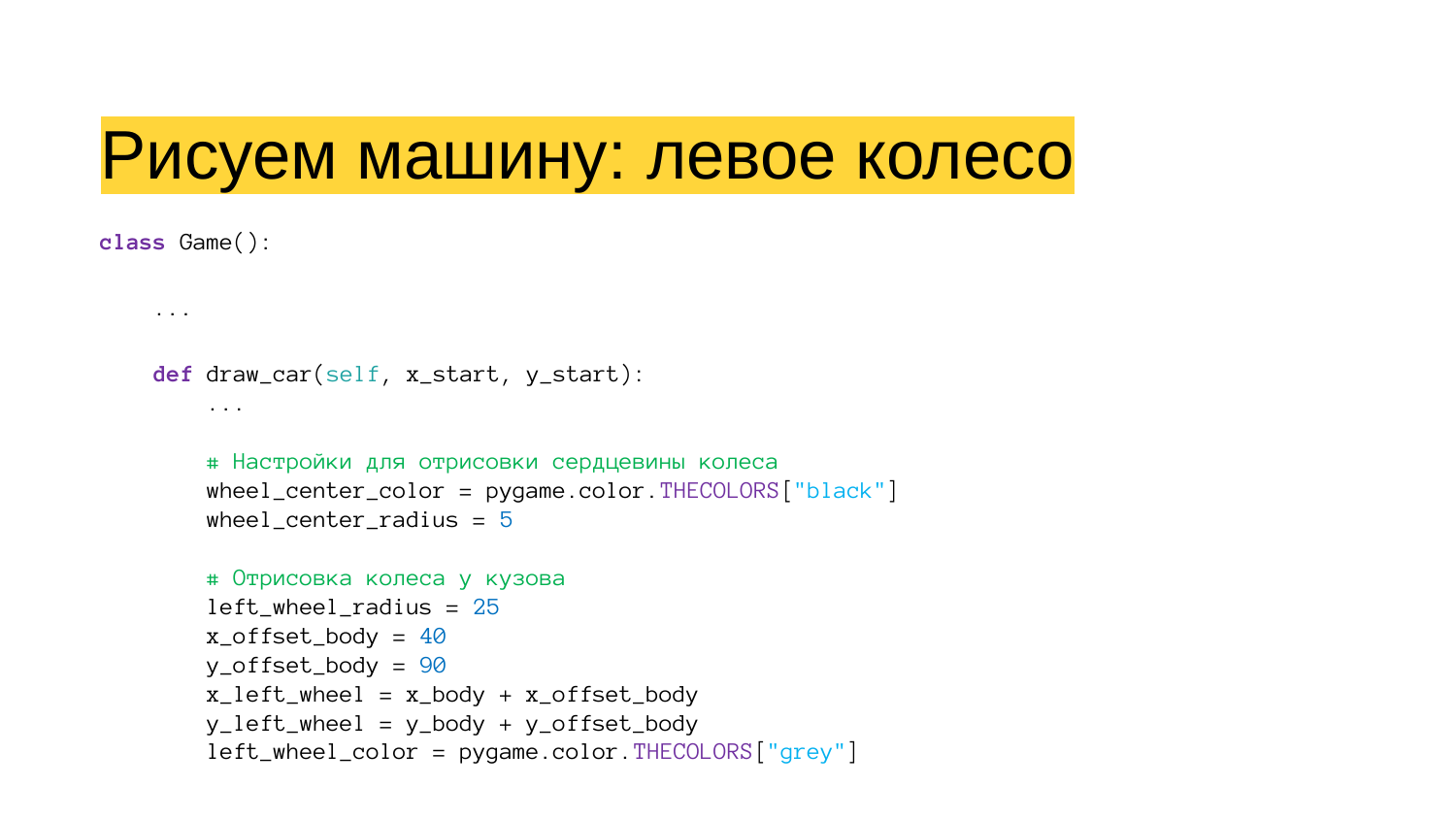

Рисуем машину: левое колесо
class Game():

    ...

    def draw_car(self, x_start, y_start):
        ...

        # Настройки для отрисовки сердцевины колеса
        wheel_center_color = pygame.color.THECOLORS["black"]
        wheel_center_radius = 5
        # Отрисовка колеса у кузова
        left_wheel_radius = 25
        x_offset_body = 40
        y_offset_body = 90
        x_left_wheel = x_body + x_offset_body
        y_left_wheel = y_body + y_offset_body
        left_wheel_color = pygame.color.THECOLORS["grey"]